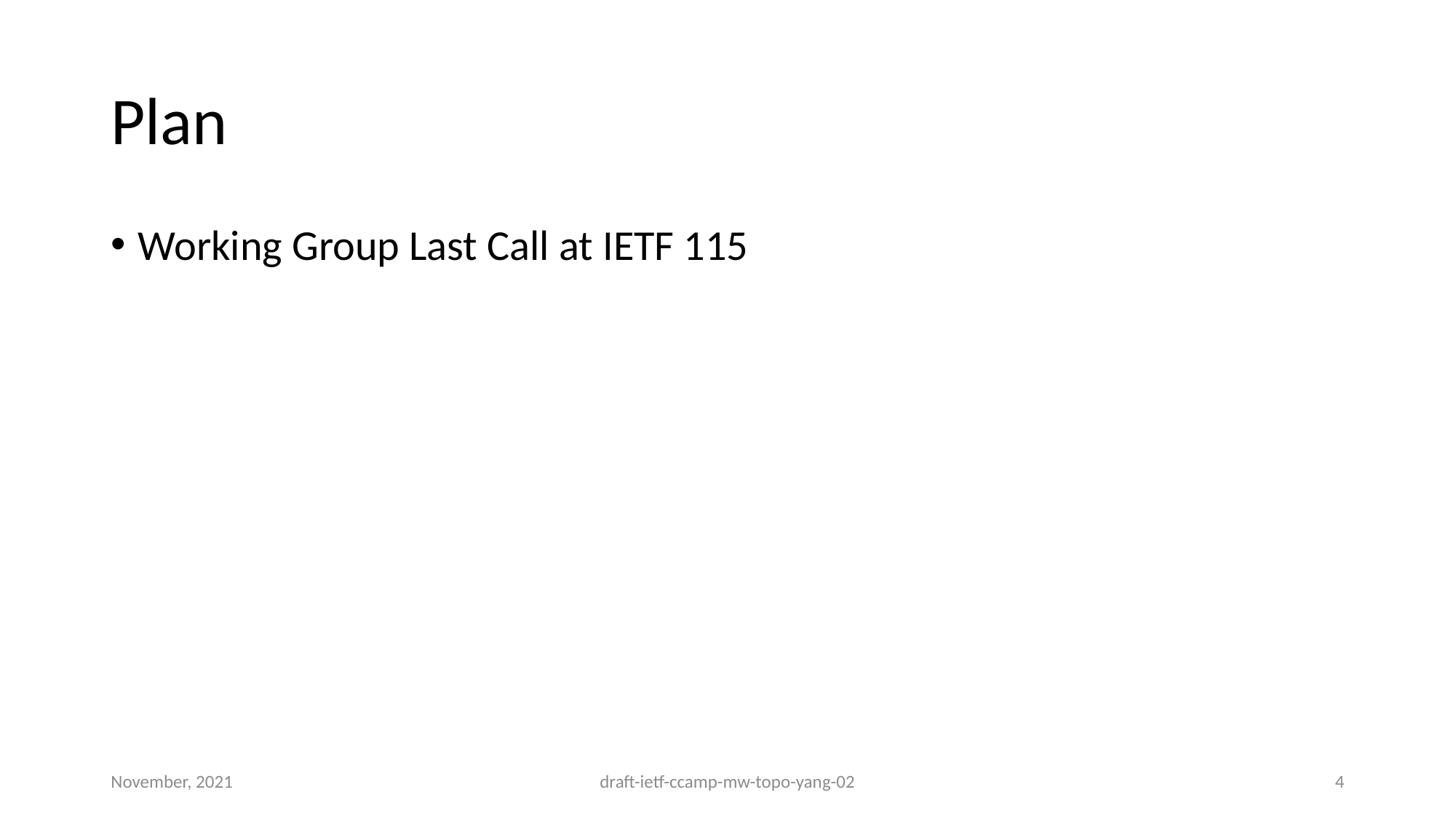

# Plan
Working Group Last Call at IETF 115
November, 2021
draft-ietf-ccamp-mw-topo-yang-02
4